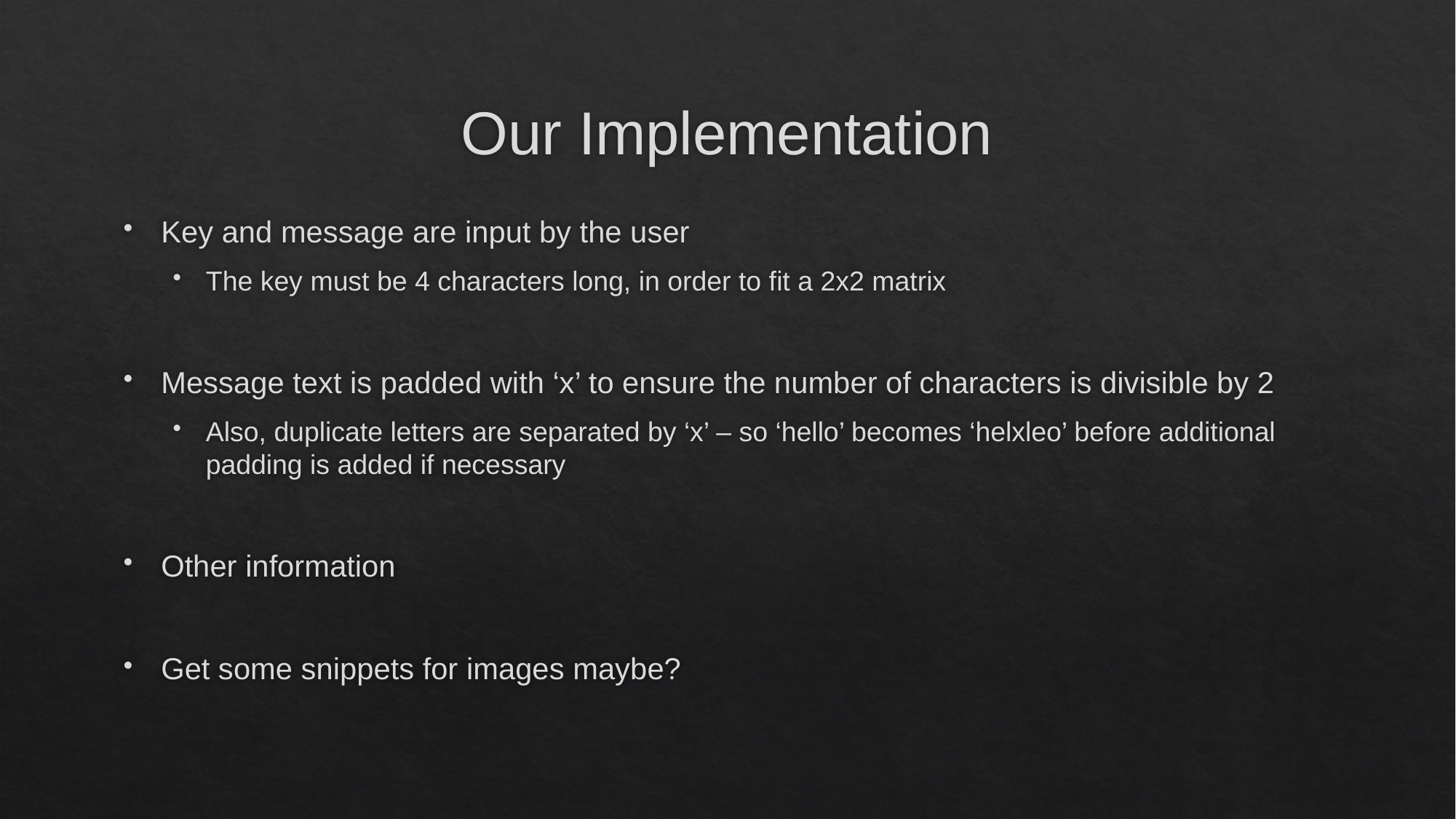

# Our Implementation
Key and message are input by the user
The key must be 4 characters long, in order to fit a 2x2 matrix

Message text is padded with ‘x’ to ensure the number of characters is divisible by 2
Also, duplicate letters are separated by ‘x’ – so ‘hello’ becomes ‘helxleo’ before additional padding is added if necessary

Other information

Get some snippets for images maybe?